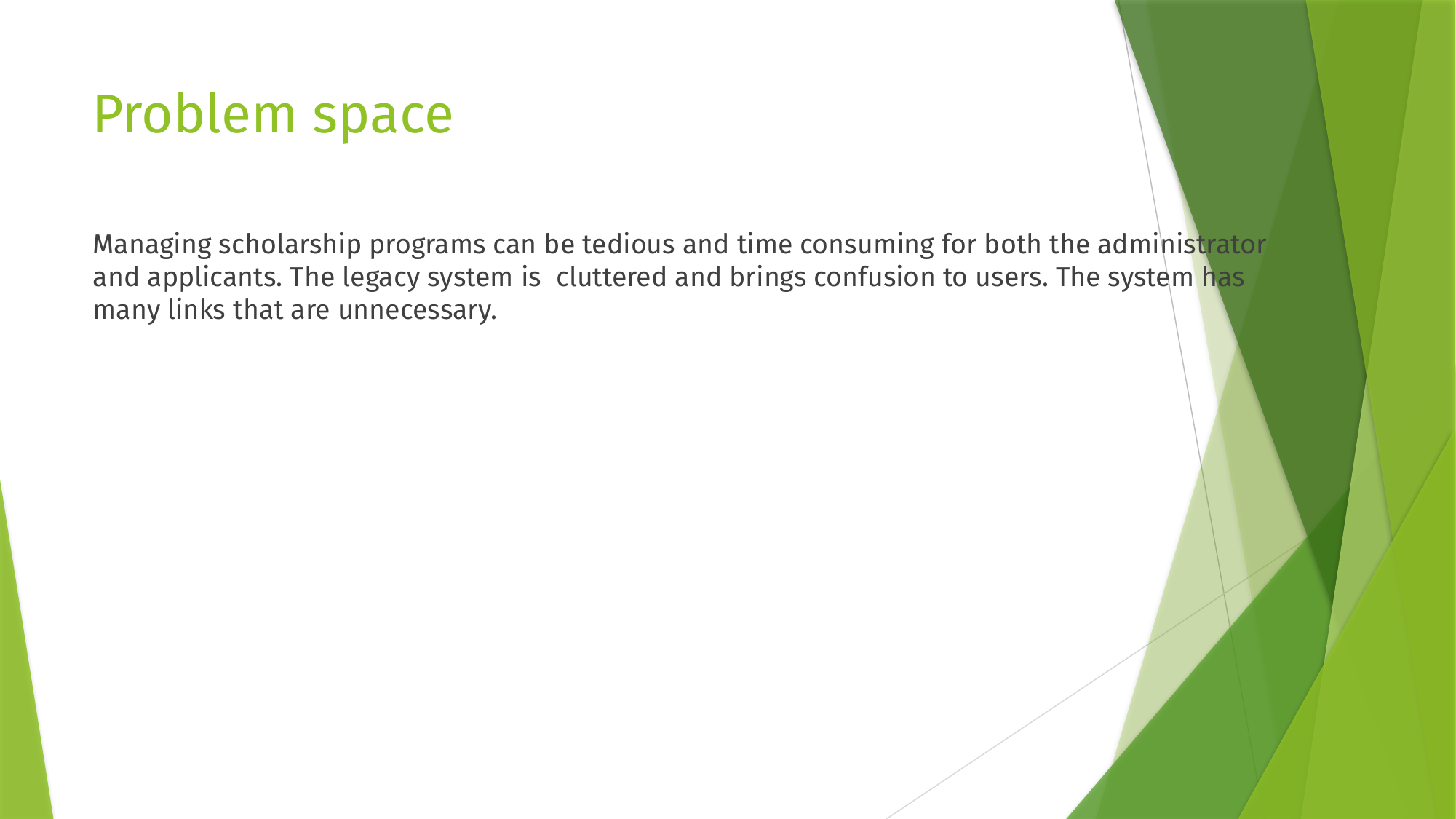

# Problem space
Managing scholarship programs can be tedious and time consuming for both the administrator and applicants. The legacy system is  cluttered and brings confusion to users. The system has many links that are unnecessary.